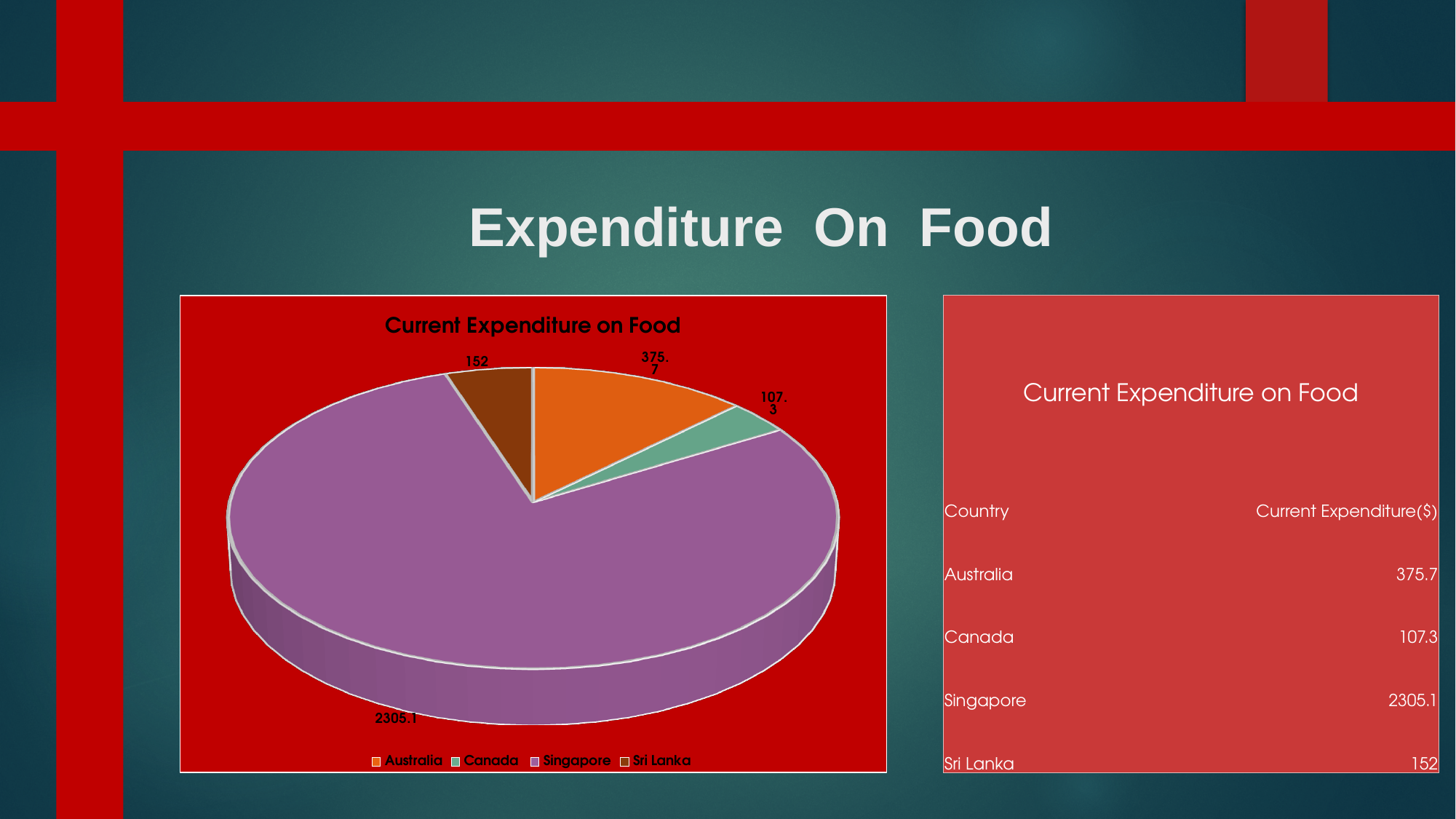

# Expenditure  On  Food

[unsupported chart]

| Current Expenditure on Food |  |
| --- | --- |
| Country | Current Expenditure($) |
| Australia | 375.7 |
| Canada | 107.3 |
| Singapore | 2305.1 |
| Sri Lanka | 152 |